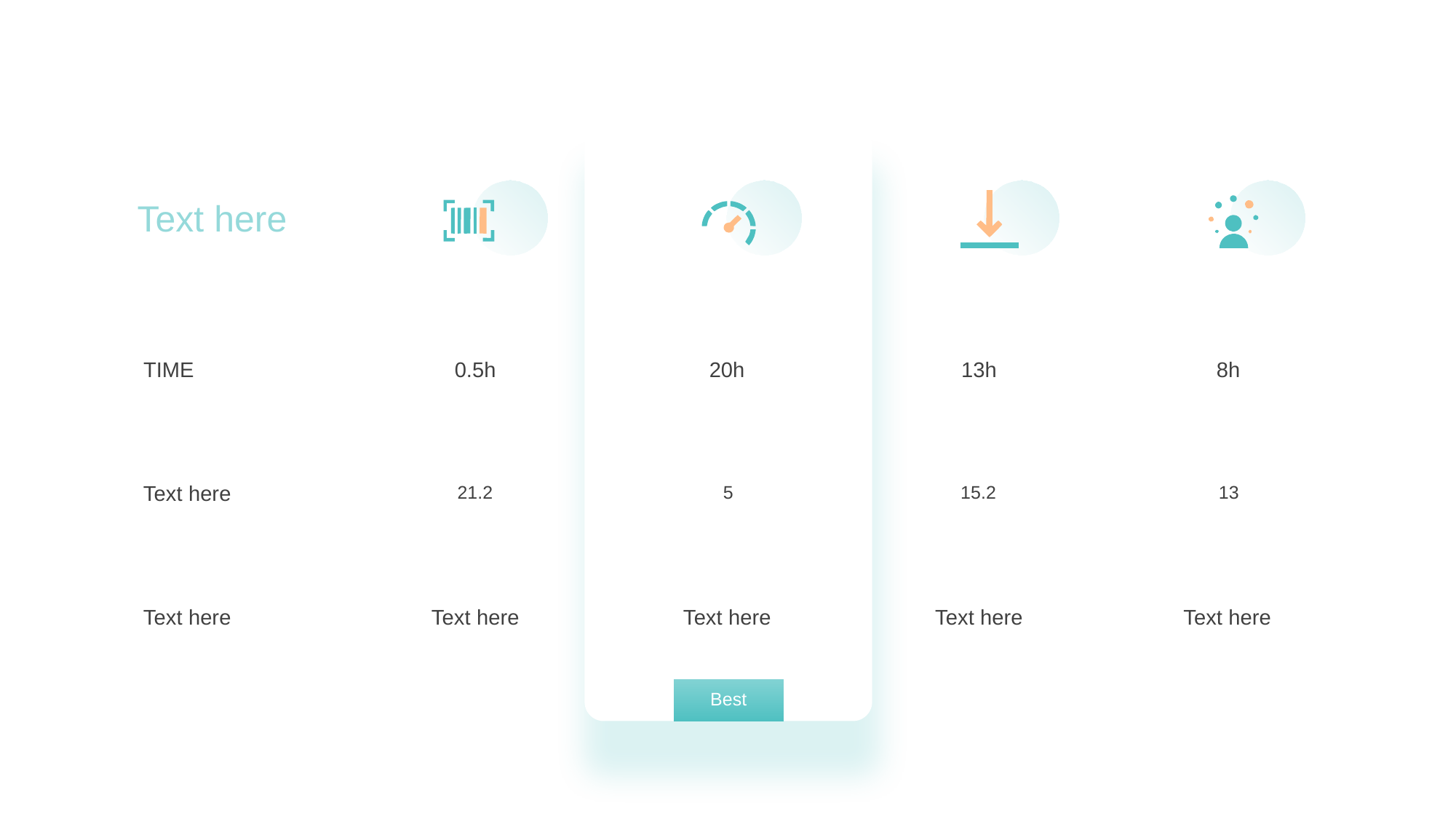

Text here

TIME
0.5h
20h
13h
8h
Text here
21.2
5
15.2
13
Text here
Text here
Text here
Text here
Text here

Best